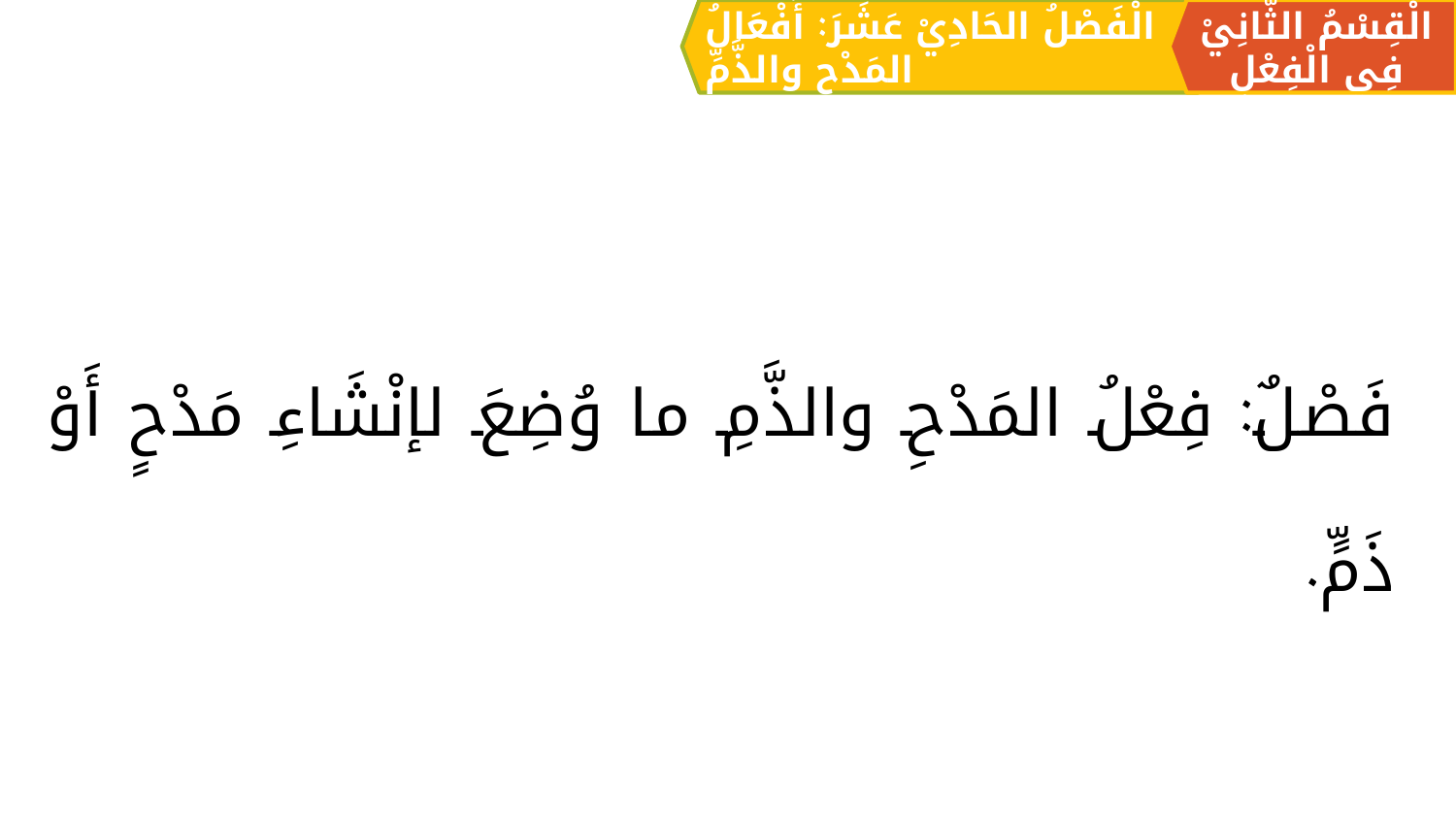

الْقِسْمُ الثَّانِيْ فِي الْفِعْلِ
الْفَصْلُ الحَادِيْ عَشَرَ: أَفْعَالُ المَدْحِ والذَّمِّ
فَصْلٌ: فِعْلُ المَدْحِ والذَّمِ ما وُضِعَ لإنْشَاءِ مَدْحٍ أَوْ ذَمٍّ.